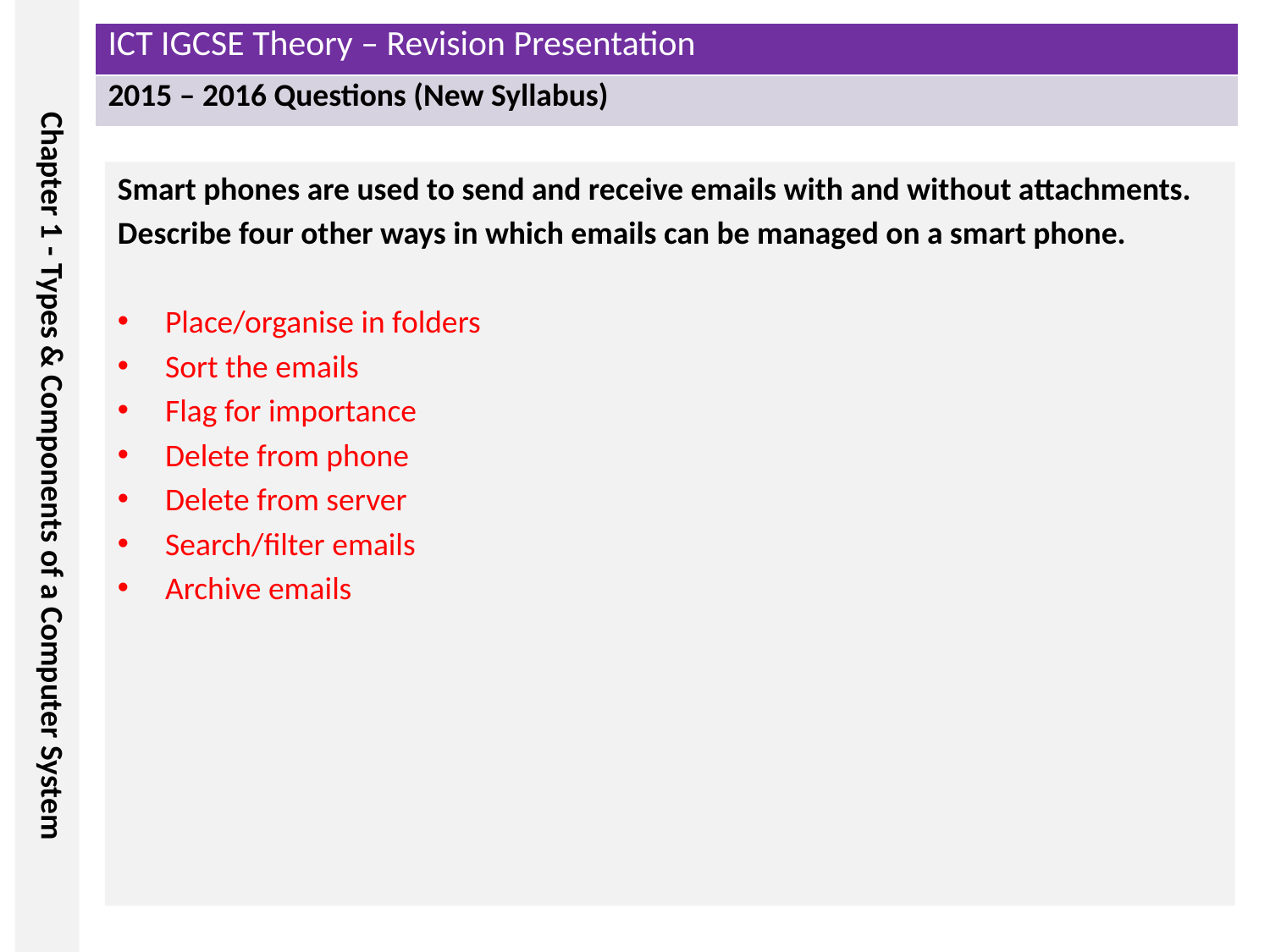

Smart phones are used to send and receive emails with and without attachments.
Describe four other ways in which emails can be managed on a smart phone.

Place/organise in folders
Sort the emails
Flag for importance
Delete from phone
Delete from server
Search/filter emails
Archive emails